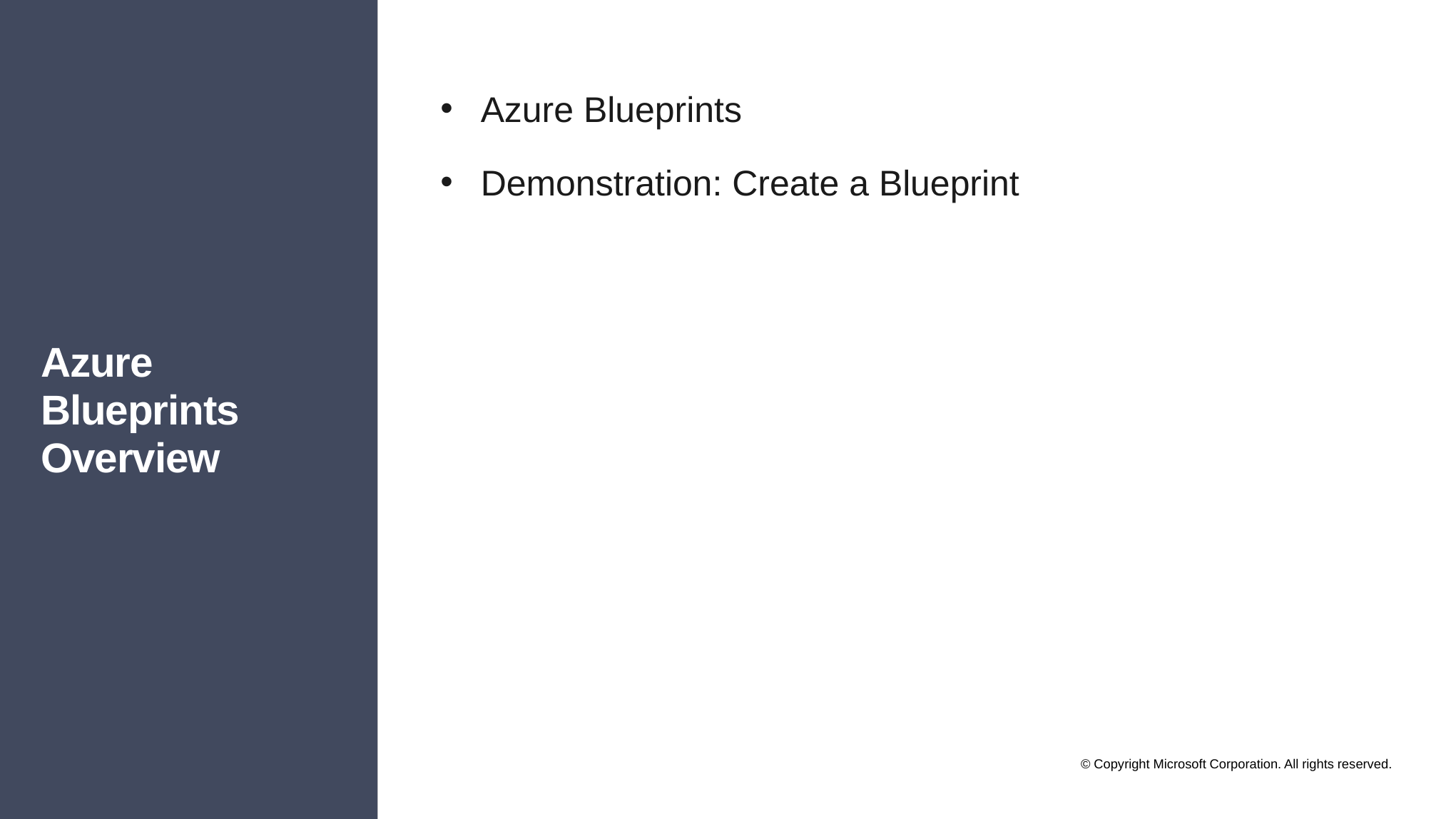

Azure Blueprints
Demonstration: Create a Blueprint

# Azure Blueprints Overview